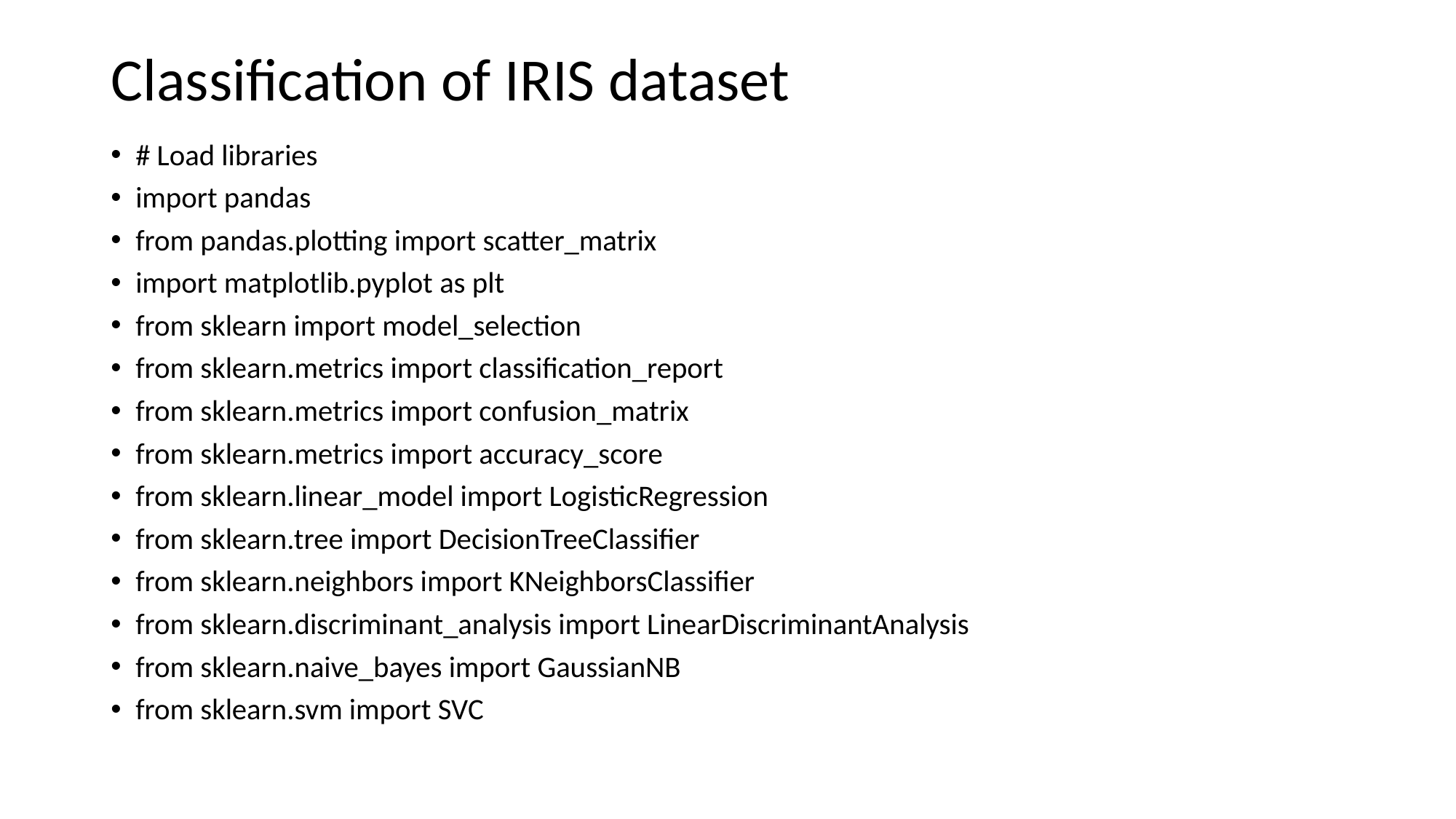

# Classification of IRIS dataset
# Load libraries
import pandas
from pandas.plotting import scatter_matrix
import matplotlib.pyplot as plt
from sklearn import model_selection
from sklearn.metrics import classification_report
from sklearn.metrics import confusion_matrix
from sklearn.metrics import accuracy_score
from sklearn.linear_model import LogisticRegression
from sklearn.tree import DecisionTreeClassifier
from sklearn.neighbors import KNeighborsClassifier
from sklearn.discriminant_analysis import LinearDiscriminantAnalysis
from sklearn.naive_bayes import GaussianNB
from sklearn.svm import SVC